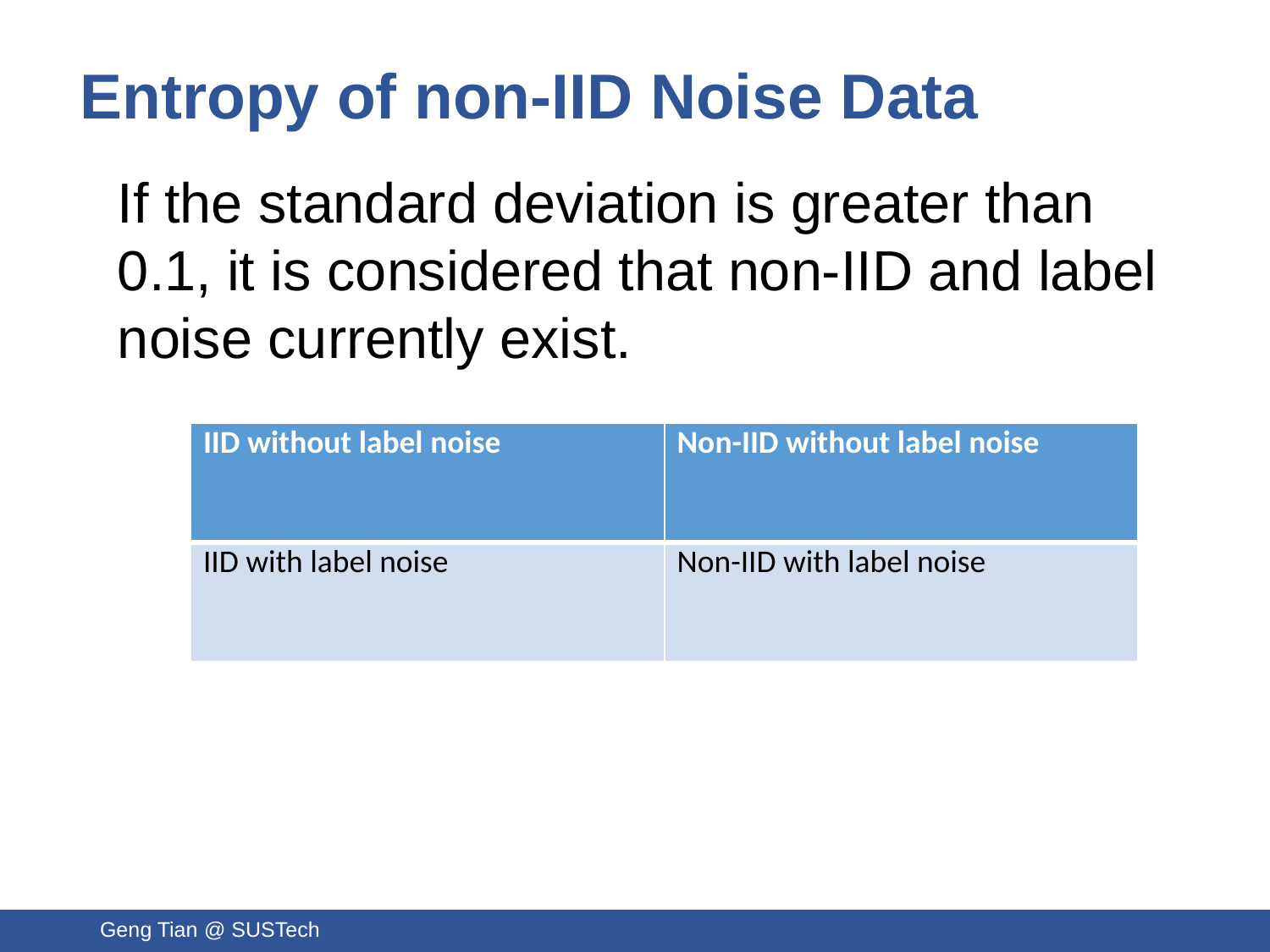

# Entropy of non-IID Noise Data
If the standard deviation is greater than 0.1, it is considered that non-IID and label noise currently exist.

| IID without label noise | Non-IID without label noise |
| --- | --- |
| IID with label noise | Non-IID with label noise |
Geng Tian @ SUSTech
14